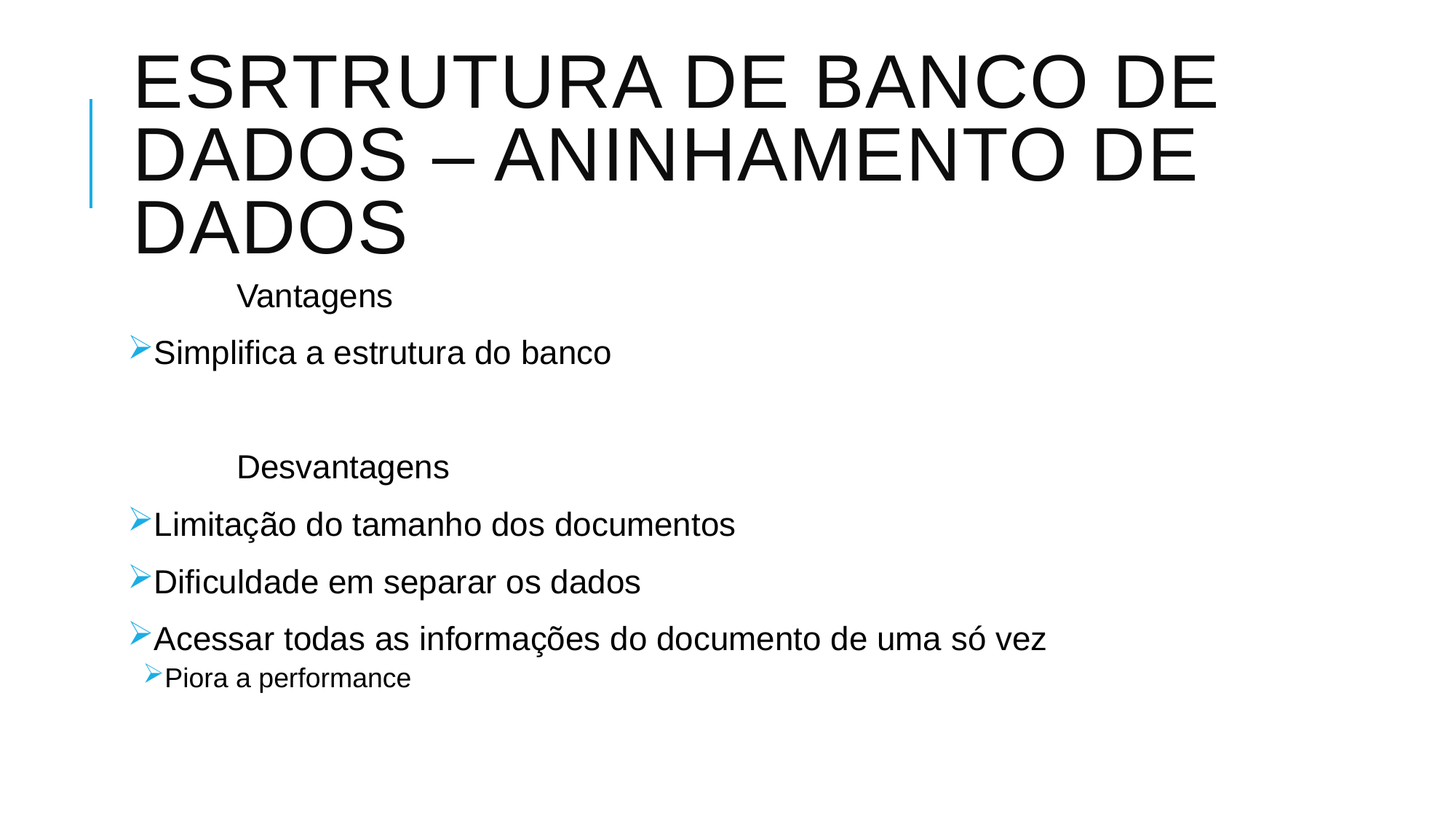

# Esrtrutura de banco de dados – Aninhamento de dados
	Vantagens
Simplifica a estrutura do banco

	Desvantagens
Limitação do tamanho dos documentos
Dificuldade em separar os dados
Acessar todas as informações do documento de uma só vez
Piora a performance